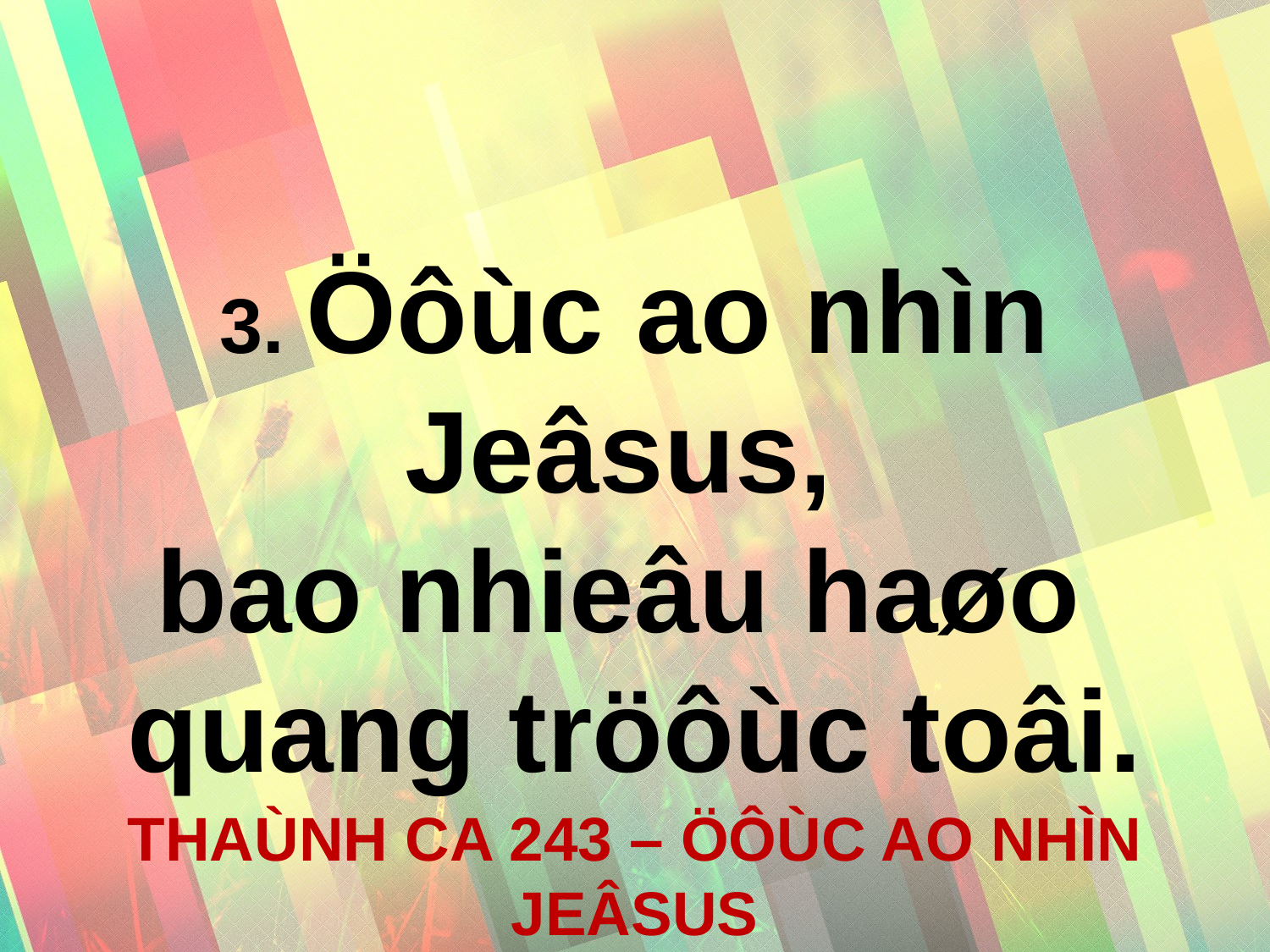

3. Öôùc ao nhìn Jeâsus,
bao nhieâu haøo
quang tröôùc toâi.
THAÙNH CA 243 – ÖÔÙC AO NHÌN JEÂSUS